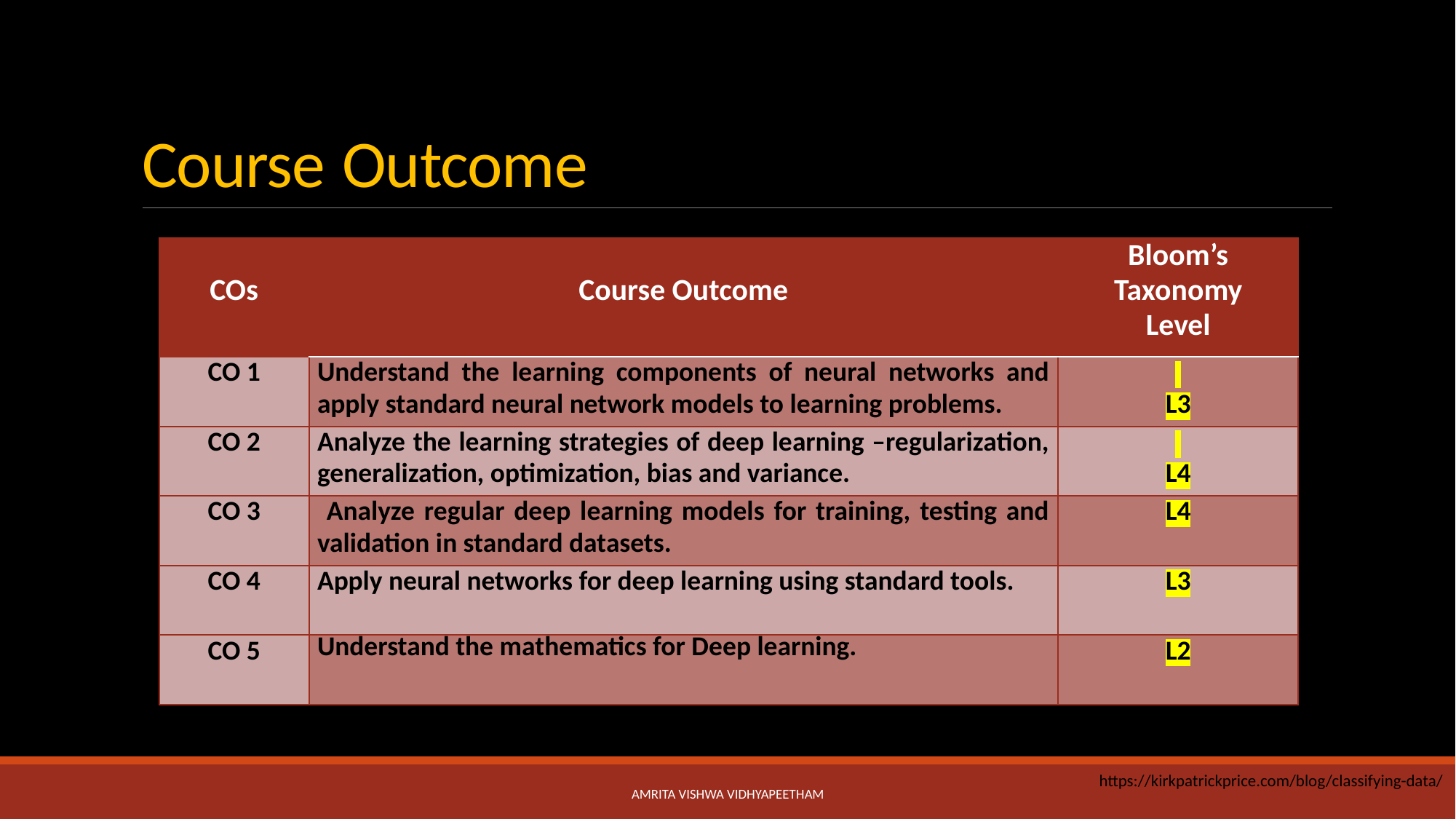

# Course Outcome
| COs | Course Outcome | Bloom’s Taxonomy Level |
| --- | --- | --- |
| CO 1 | Understand the learning components of neural networks and apply standard neural network models to learning problems. | L3 |
| CO 2 | Analyze the learning strategies of deep learning –regularization, generalization, optimization, bias and variance. | L4 |
| CO 3 | Analyze regular deep learning models for training, testing and validation in standard datasets. | L4 |
| CO 4 | Apply neural networks for deep learning using standard tools. | L3 |
| CO 5 | Understand the mathematics for Deep learning. | L2 |
https://kirkpatrickprice.com/blog/classifying-data/
Amrita Vishwa VidhyaPeetham